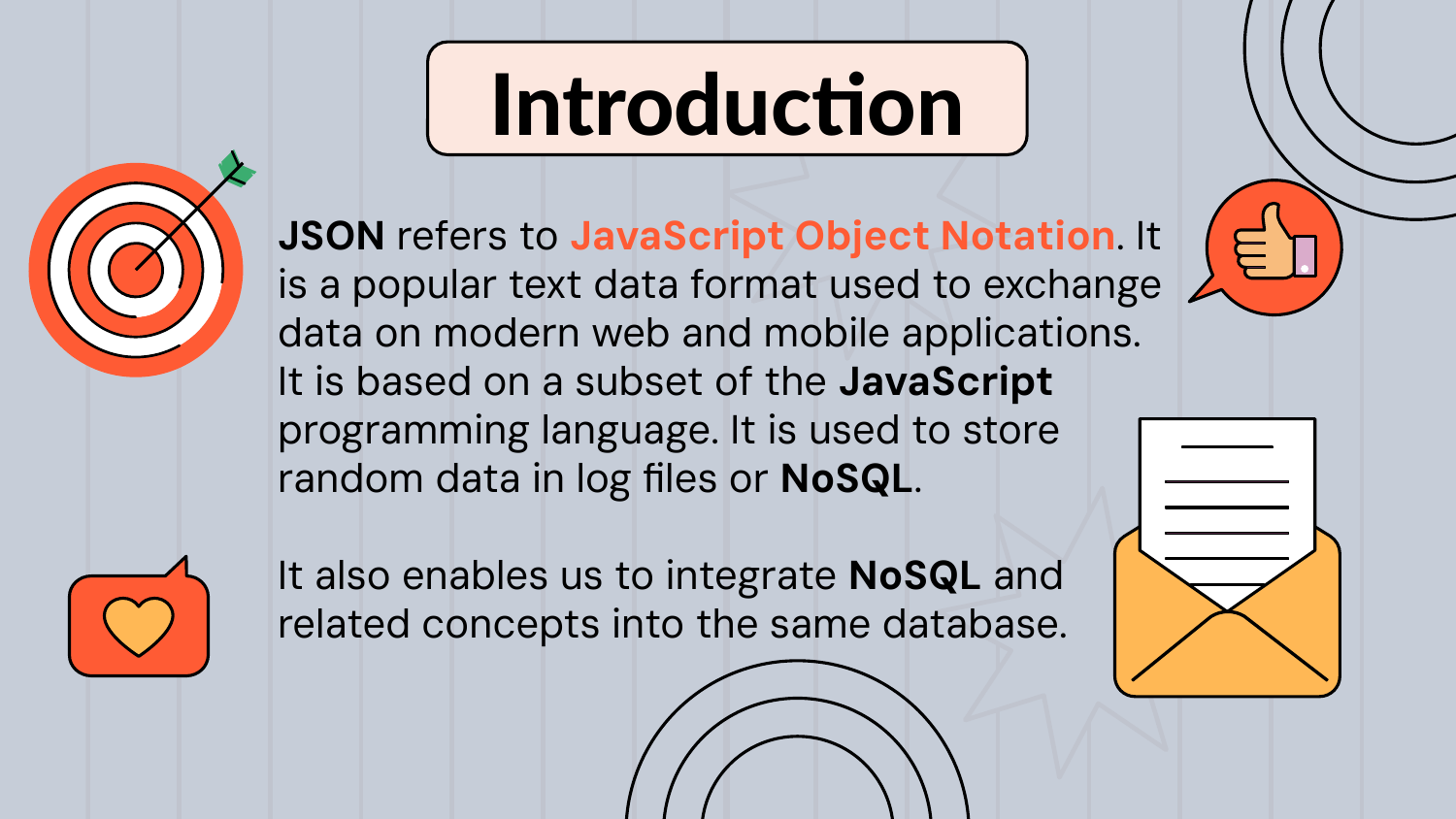

# Introduction

JSON refers to JavaScript Object Notation. It is a popular text data format used to exchange data on modern web and mobile applications. It is based on a subset of the JavaScript programming language. It is used to store random data in log files or NoSQL.

It also enables us to integrate NoSQL and related concepts into the same database.